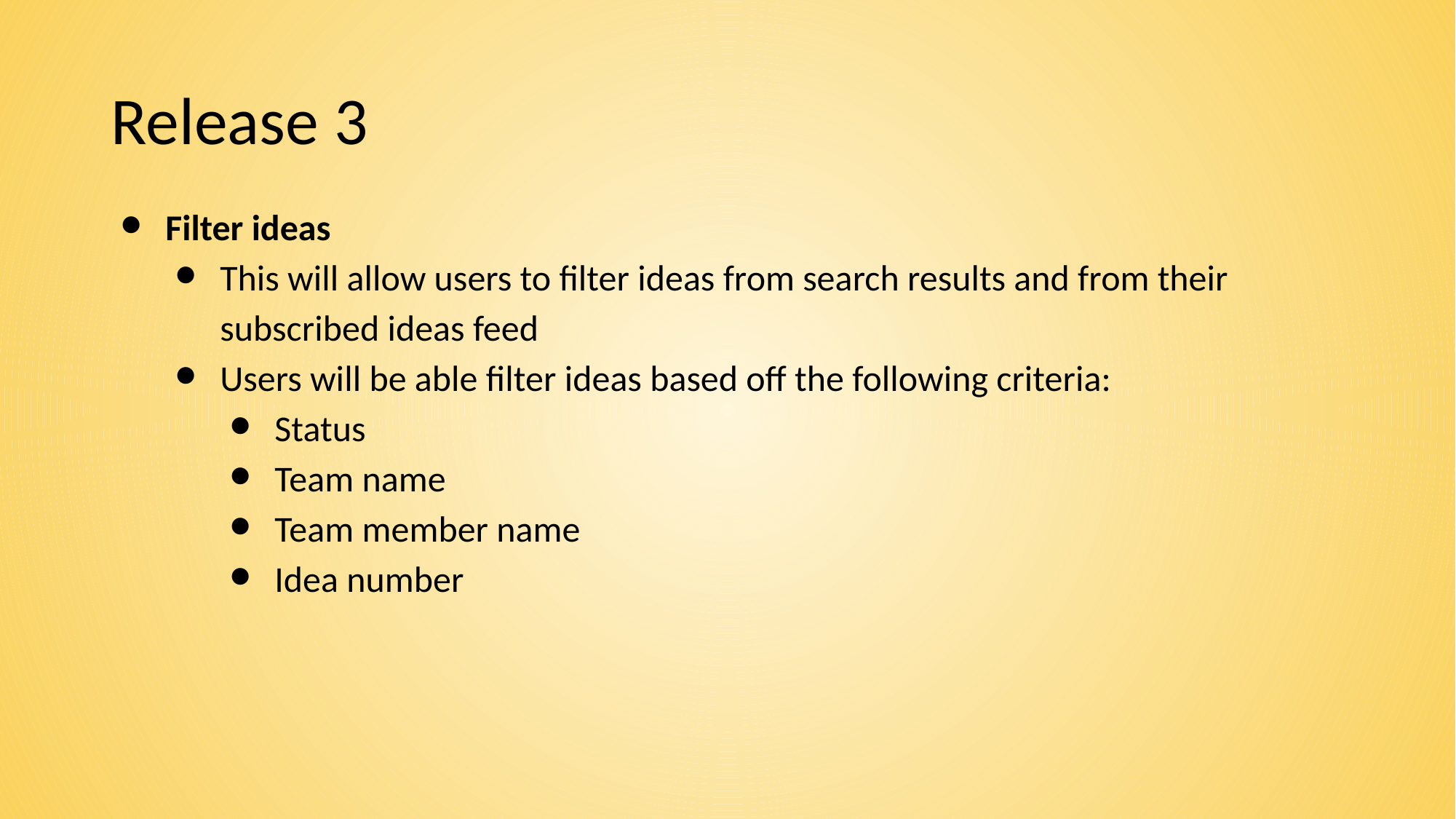

# Release 3
Filter ideas
This will allow users to filter ideas from search results and from their subscribed ideas feed
Users will be able filter ideas based off the following criteria:
Status
Team name
Team member name
Idea number